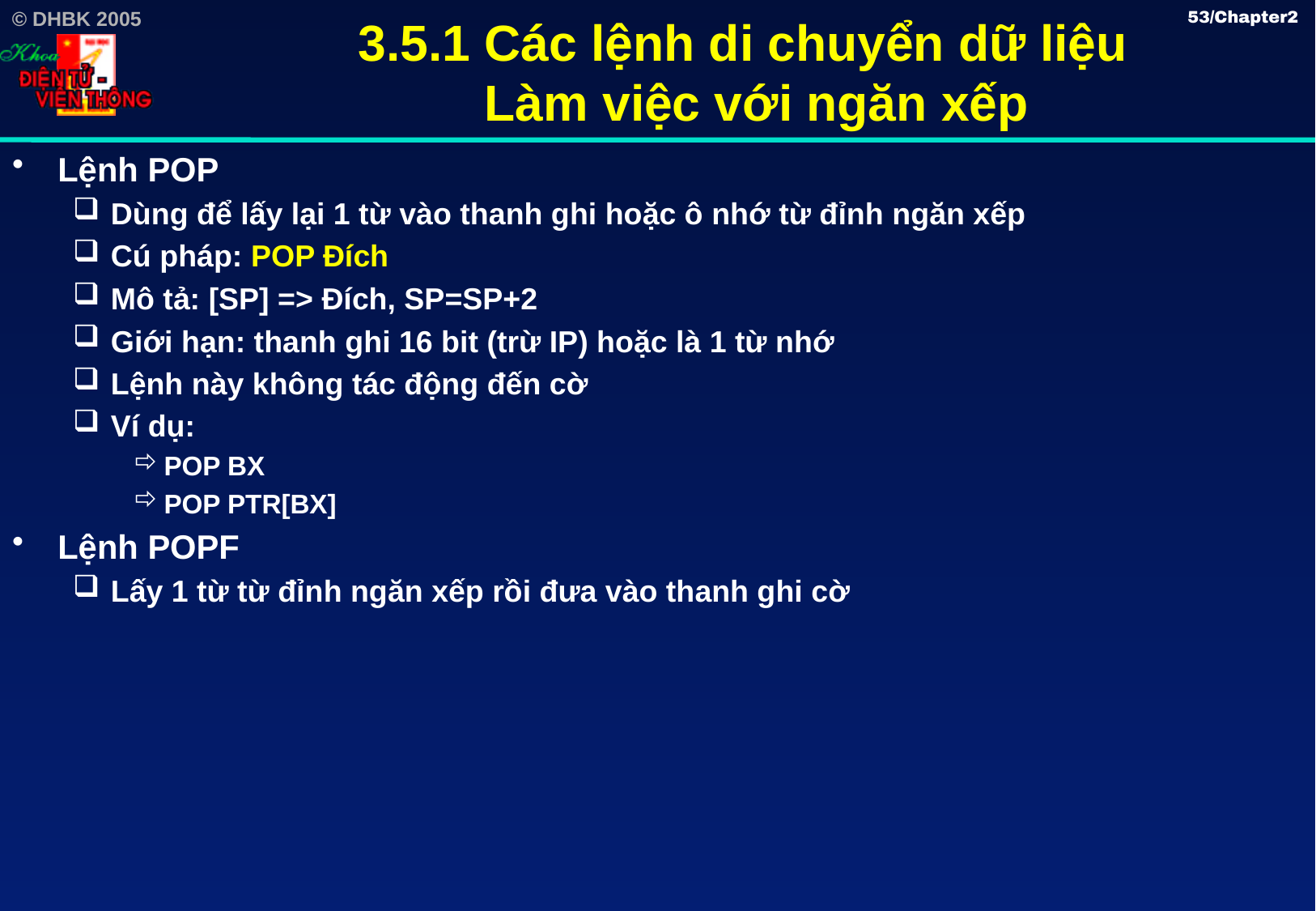

# 3.5.1 Các lệnh di chuyển dữ liệu Làm việc với ngăn xếp
53/Chapter2
Lệnh POP
Dùng để lấy lại 1 từ vào thanh ghi hoặc ô nhớ từ đỉnh ngăn xếp
Cú pháp: POP Đích
Mô tả: [SP] => Đích, SP=SP+2
Giới hạn: thanh ghi 16 bit (trừ IP) hoặc là 1 từ nhớ
Lệnh này không tác động đến cờ
Ví dụ:
POP BX
POP PTR[BX]
Lệnh POPF
Lấy 1 từ từ đỉnh ngăn xếp rồi đưa vào thanh ghi cờ